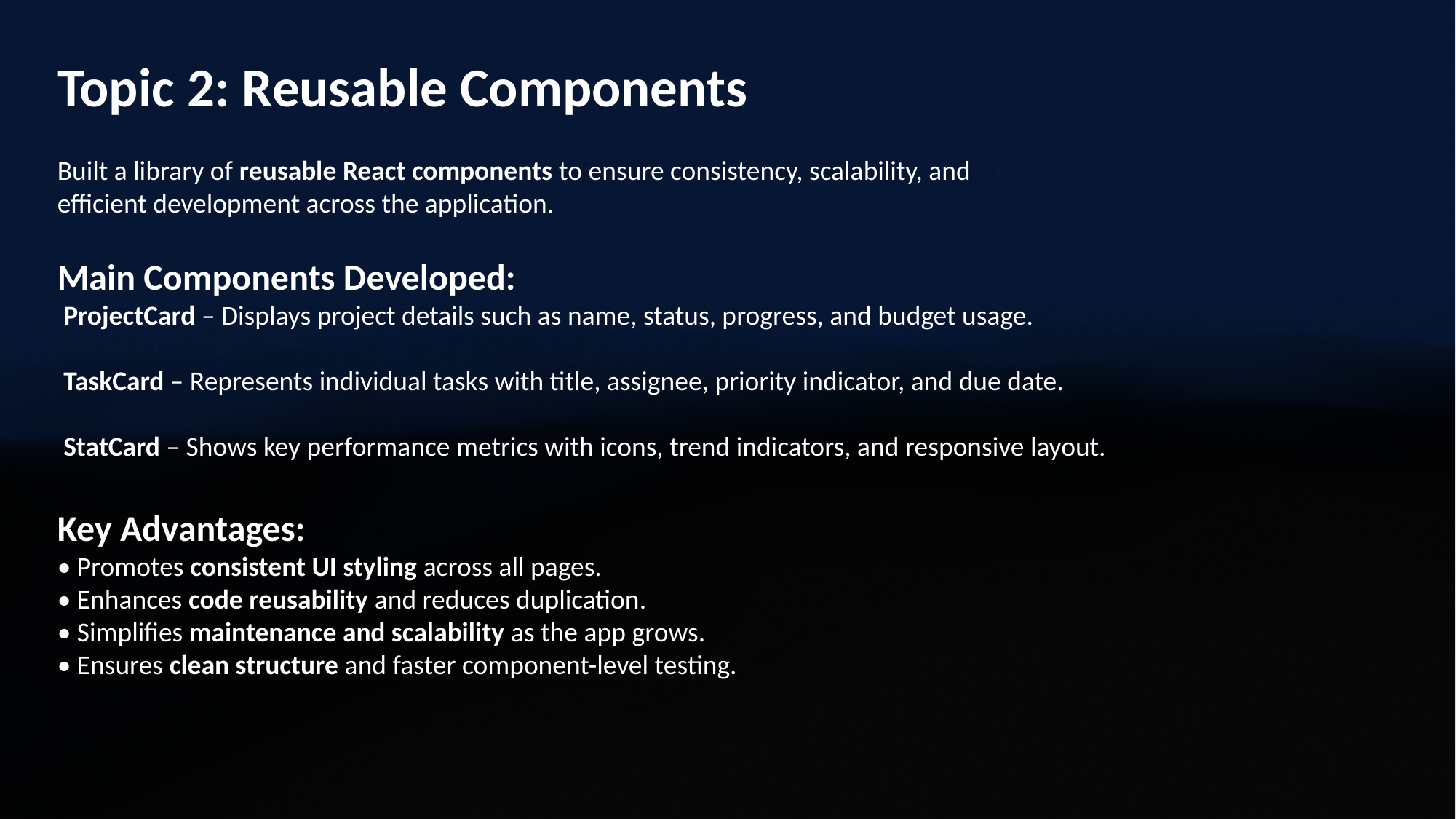

Topic 2: Reusable Components
Built a library of reusable React components to ensure consistency, scalability, and efficient development across the application.
Main Components Developed:
 ProjectCard – Displays project details such as name, status, progress, and budget usage.
 TaskCard – Represents individual tasks with title, assignee, priority indicator, and due date.
 StatCard – Shows key performance metrics with icons, trend indicators, and responsive layout.

Key Advantages:
• Promotes consistent UI styling across all pages.
• Enhances code reusability and reduces duplication.
• Simplifies maintenance and scalability as the app grows.
• Ensures clean structure and faster component-level testing.